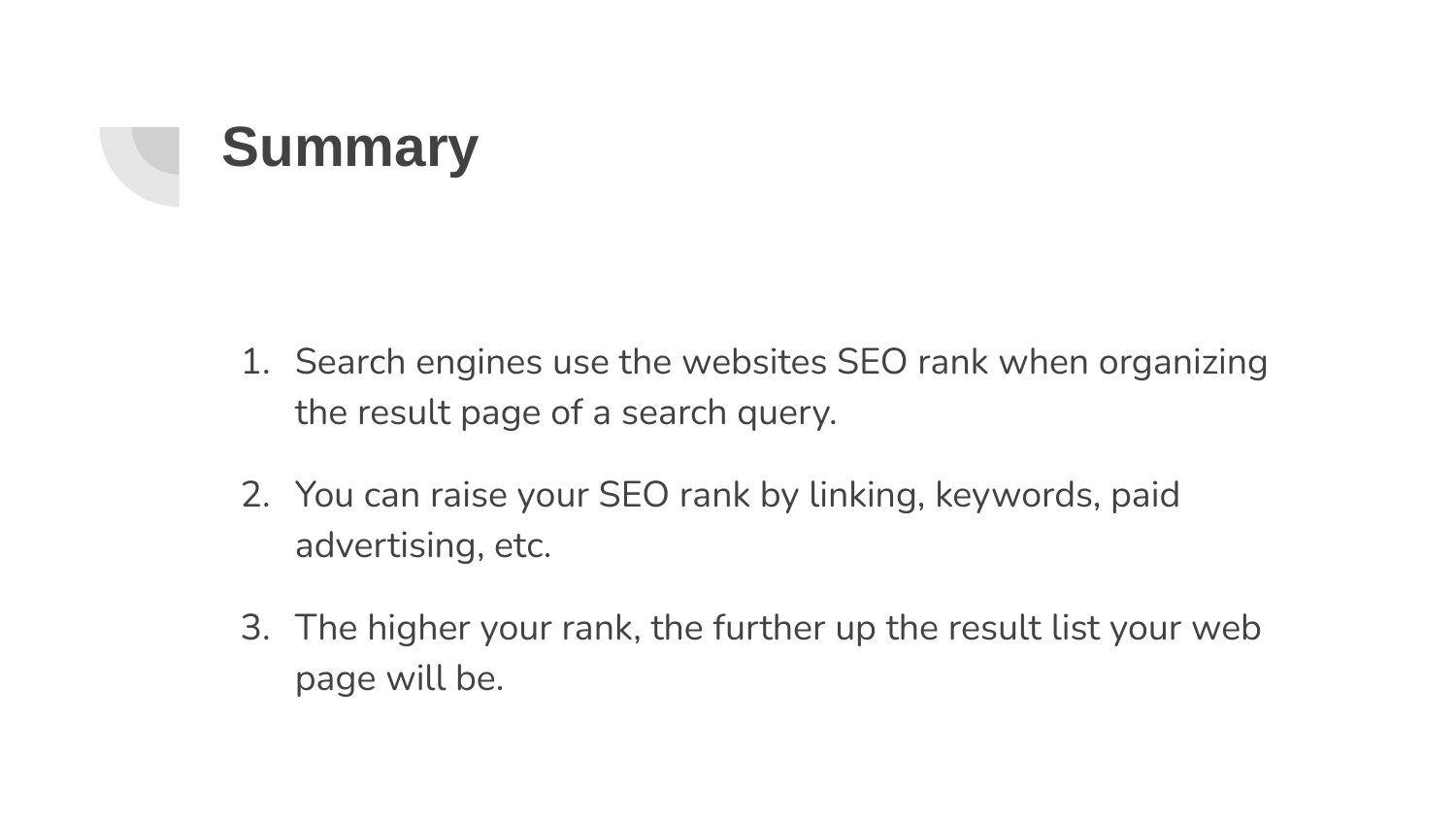

# Summary
Search engines use the websites SEO rank when organizing the result page of a search query.
You can raise your SEO rank by linking, keywords, paid advertising, etc.
The higher your rank, the further up the result list your web page will be.